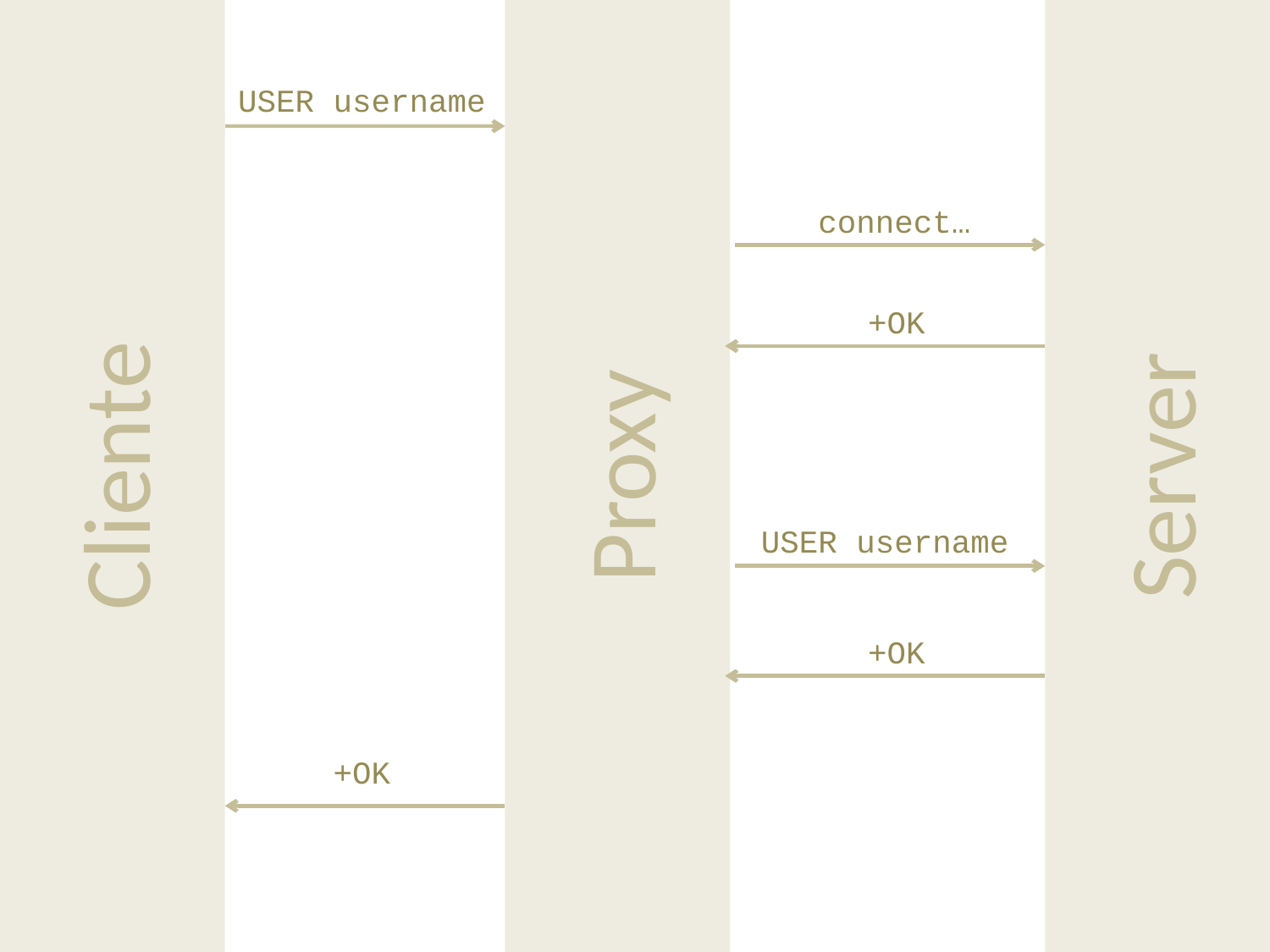

Cliente
Proxy
Server
USER username
connect…
+OK
USER username
+OK
+OK